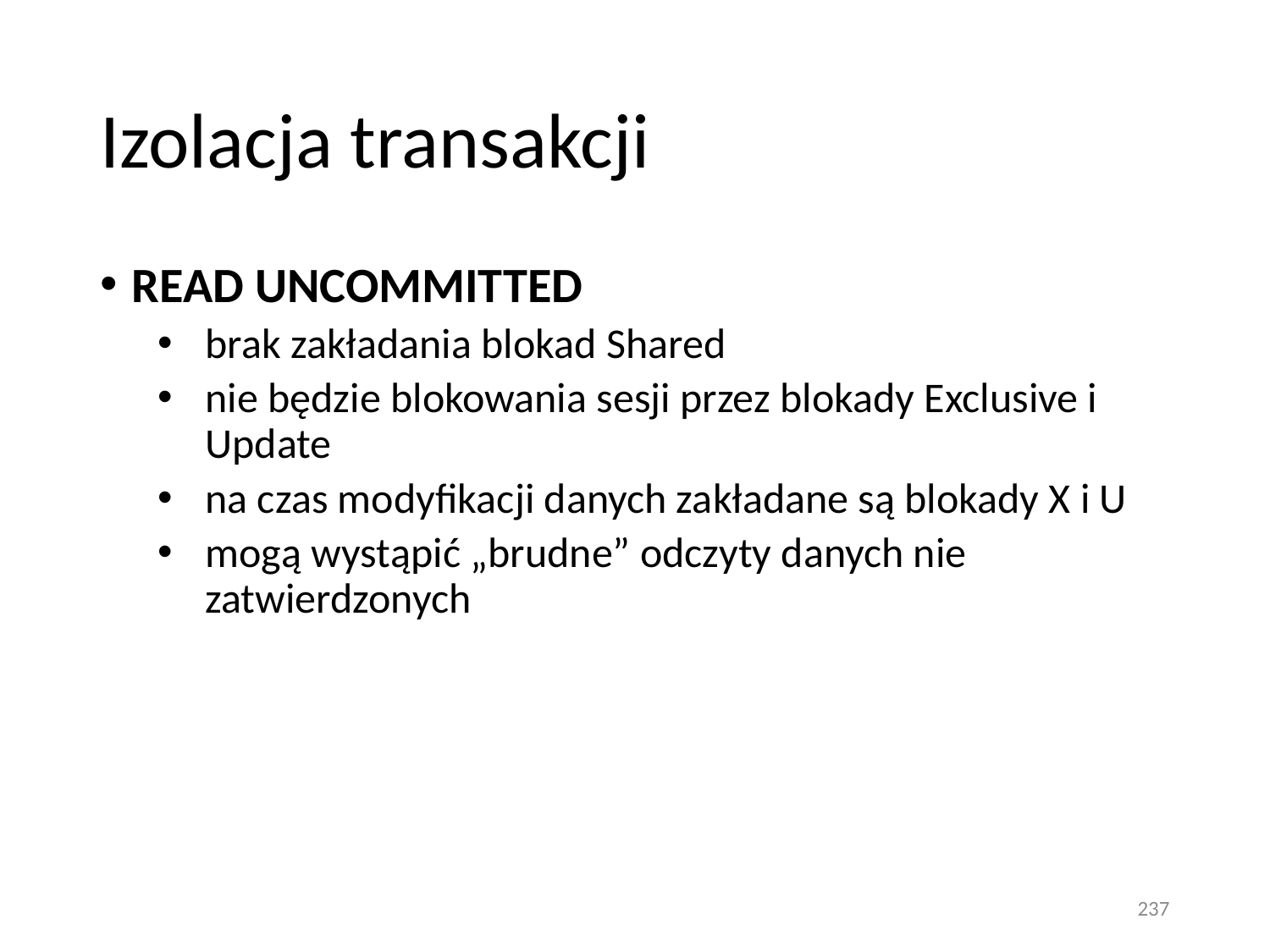

# Izolacja transakcji
READ UNCOMMITTED
brak zakładania blokad Shared
nie będzie blokowania sesji przez blokady Exclusive i Update
na czas modyfikacji danych zakładane są blokady X i U
mogą wystąpić „brudne” odczyty danych nie zatwierdzonych
237